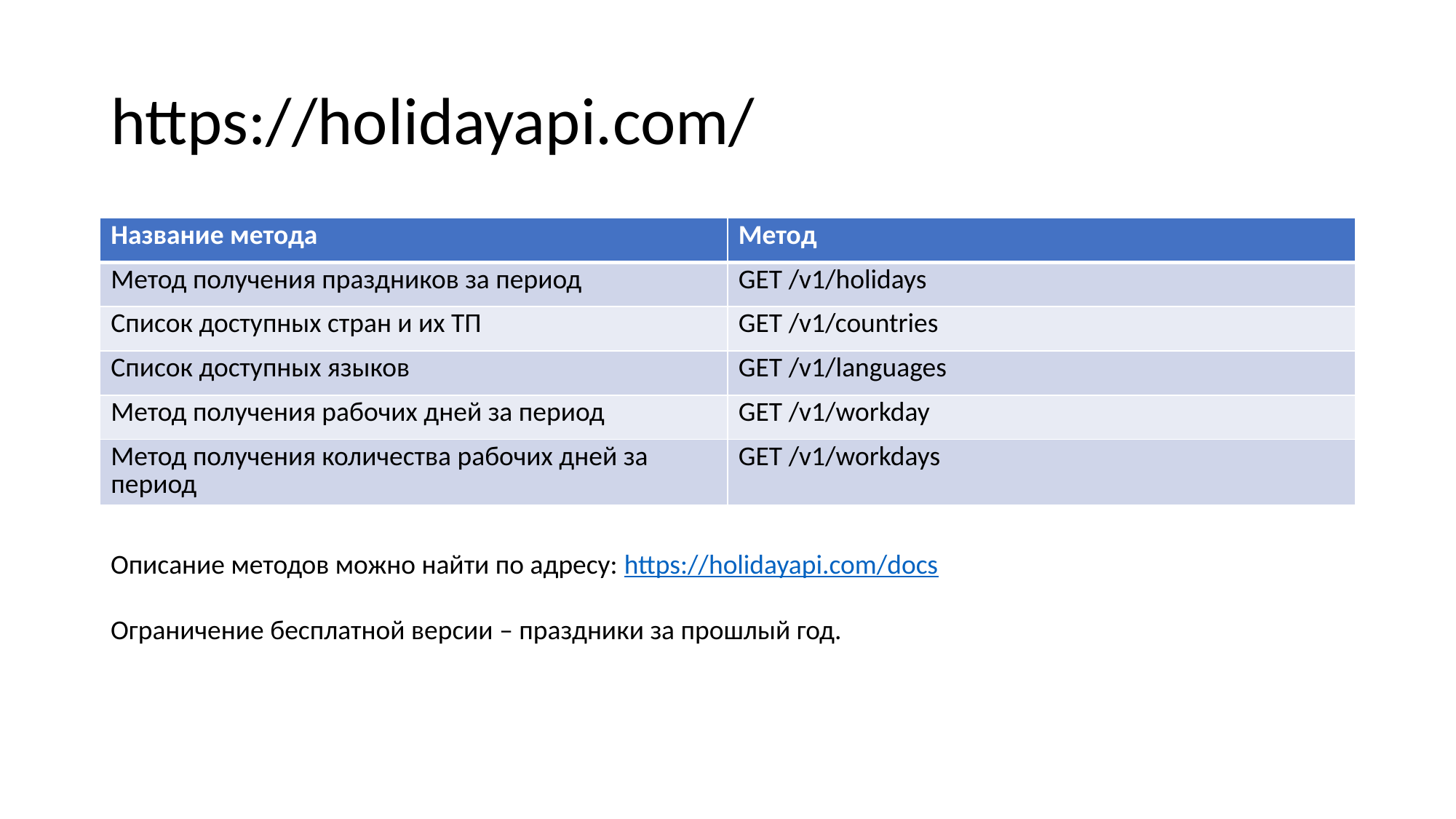

# https://holidayapi.com/
| Название метода | Метод |
| --- | --- |
| Метод получения праздников за период | GET /v1/holidays |
| Список доступных стран и их ТП | GET /v1/countries |
| Список доступных языков | GET /v1/languages |
| Метод получения рабочих дней за период | GET /v1/workday |
| Метод получения количества рабочих дней за период | GET /v1/workdays |
Описание методов можно найти по адресу: https://holidayapi.com/docs

Ограничение бесплатной версии – праздники за прошлый год.